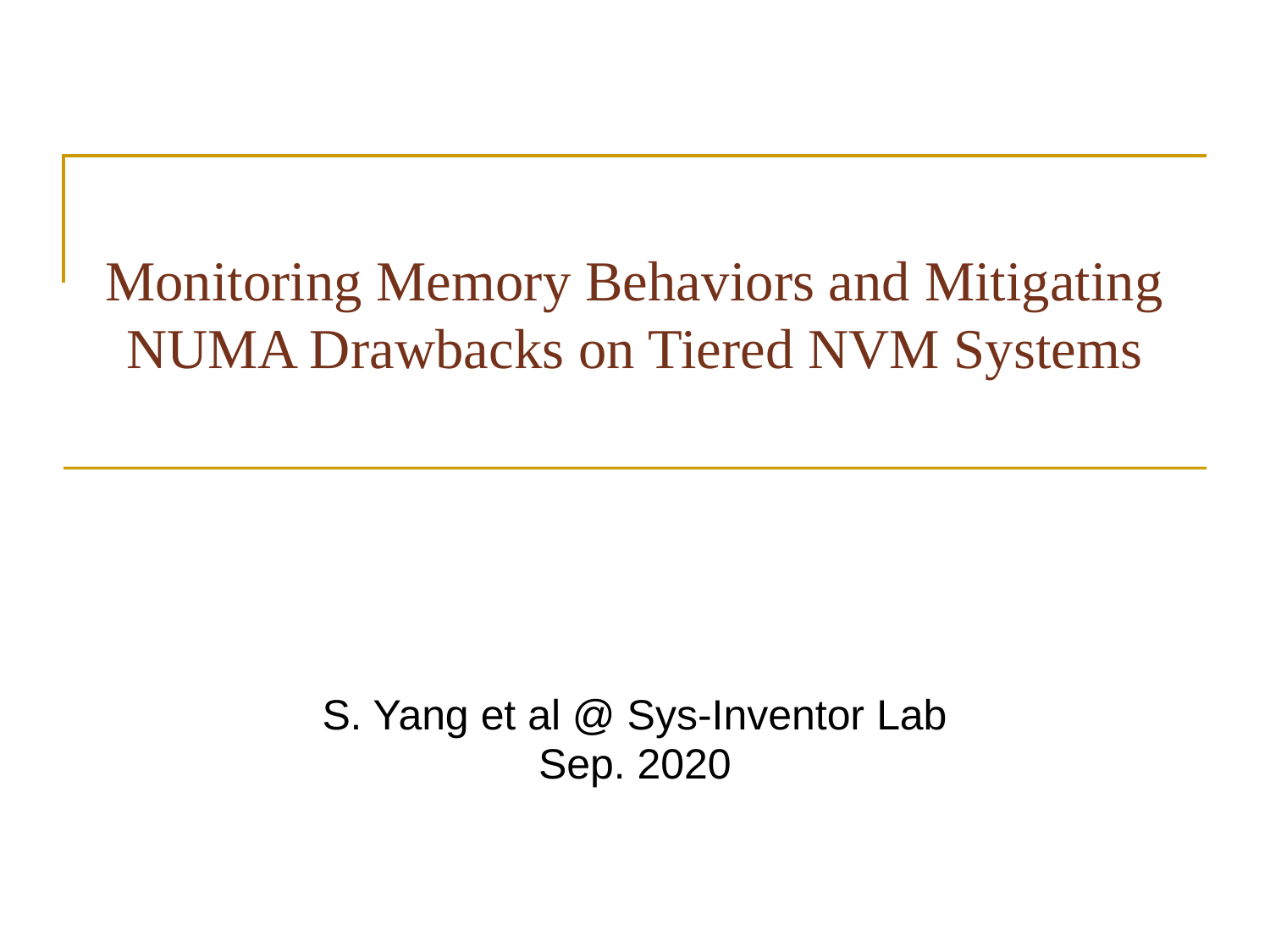

# Monitoring Memory Behaviors and Mitigating NUMA Drawbacks on Tiered NVM Systems
S. Yang et al @ Sys-Inventor Lab
Sep. 2020